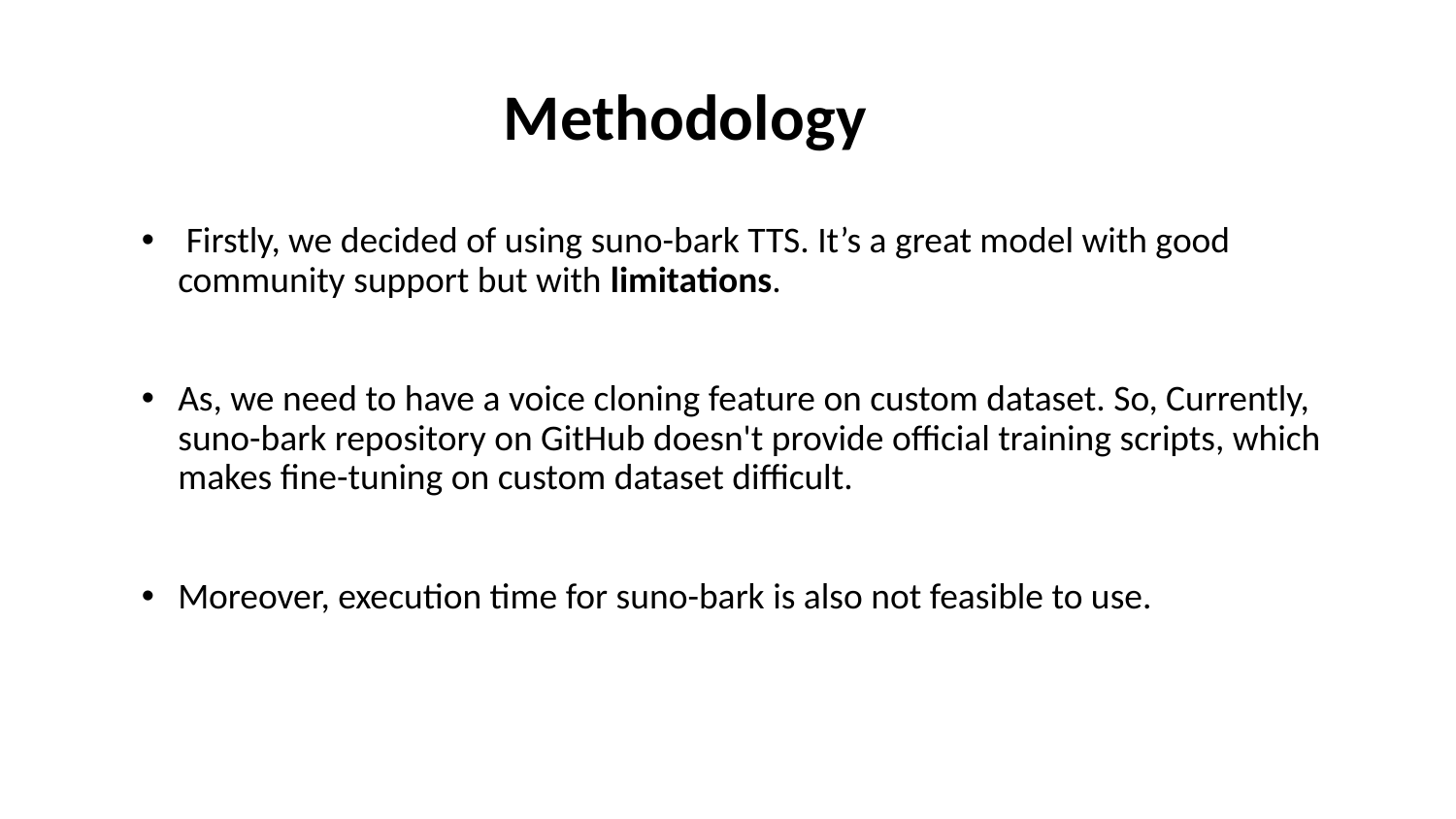

Methodology
 Firstly, we decided of using suno-bark TTS. It’s a great model with good community support but with limitations.

As, we need to have a voice cloning feature on custom dataset. So, Currently, suno-bark repository on GitHub doesn't provide official training scripts, which makes fine-tuning on custom dataset difficult.

Moreover, execution time for suno-bark is also not feasible to use.